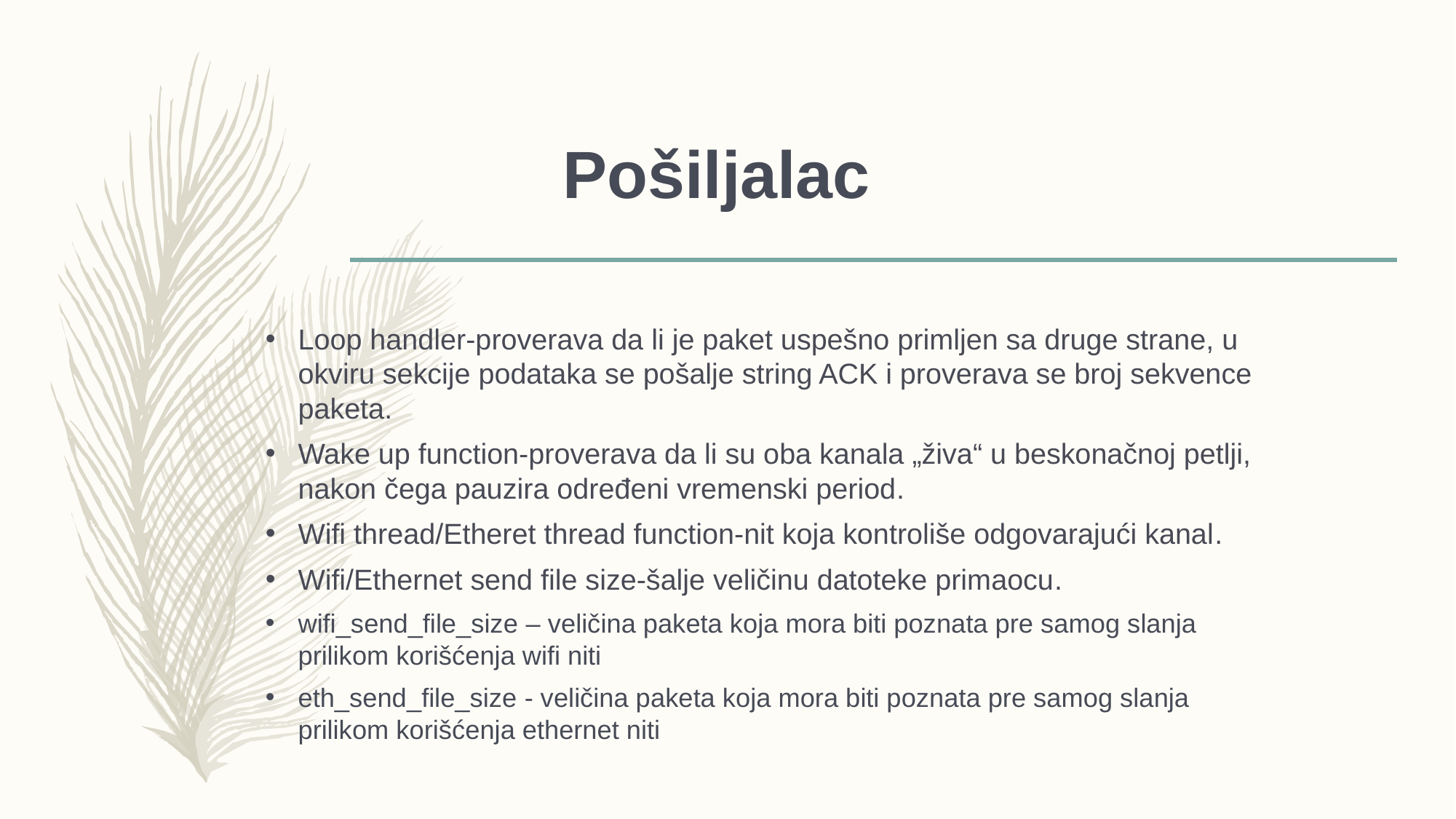

# Pošiljalac
Loop handler-proverava da li je paket uspešno primljen sa druge strane, u okviru sekcije podataka se pošalje string ACK i proverava se broj sekvence paketa.
Wake up function-proverava da li su oba kanala „živa“ u beskonačnoj petlji, nakon čega pauzira određeni vremenski period.
Wifi thread/Etheret thread function-nit koja kontroliše odgovarajući kanal.
Wifi/Ethernet send file size-šalje veličinu datoteke primaocu.
wifi_send_file_size – veličina paketa koja mora biti poznata pre samog slanja prilikom korišćenja wifi niti
eth_send_file_size - veličina paketa koja mora biti poznata pre samog slanja prilikom korišćenja ethernet niti